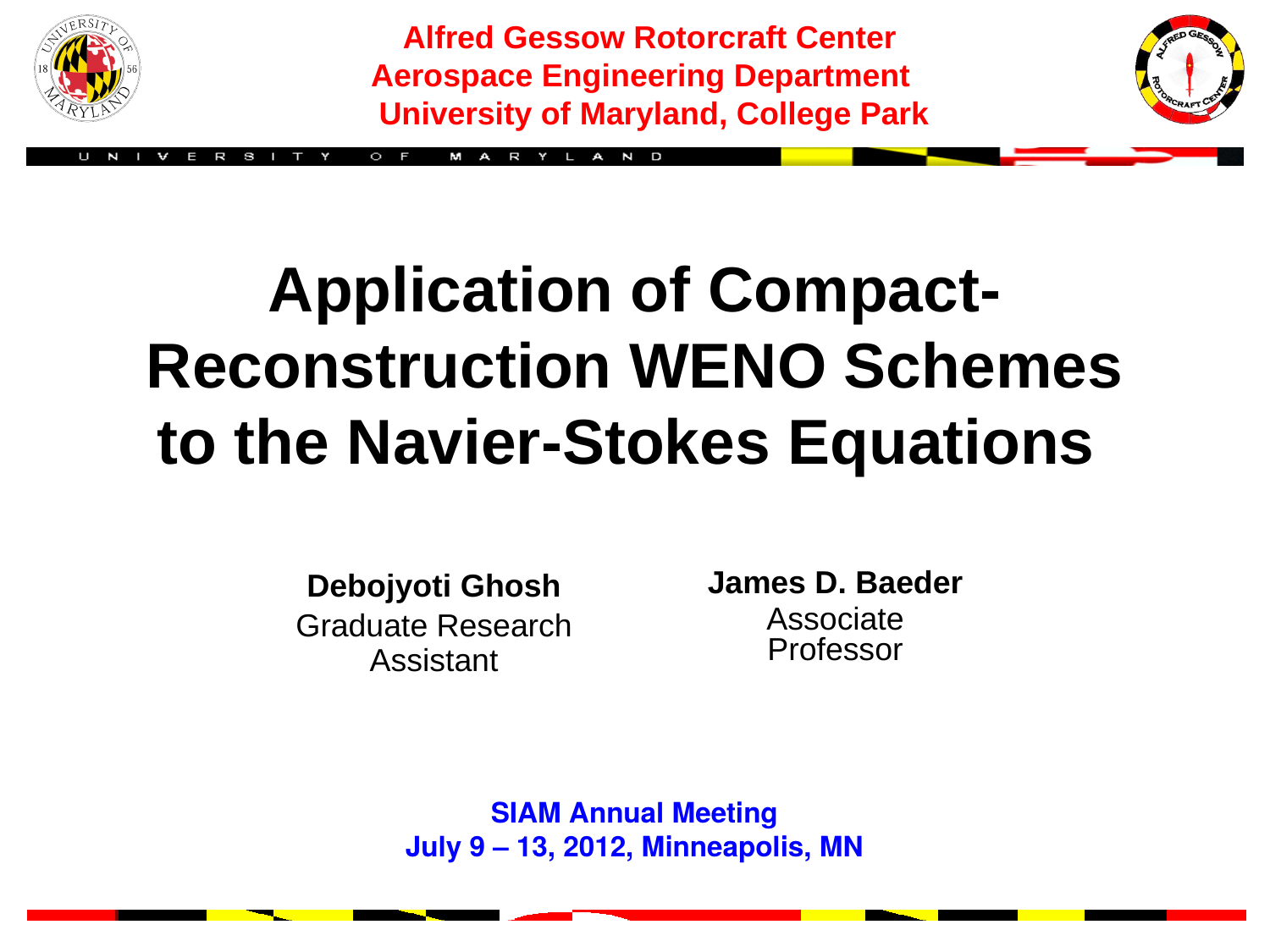

Alfred Gessow Rotorcraft Center
Aerospace Engineering Department
University of Maryland, College Park
# Application of Compact-Reconstruction WENO Schemes to the Navier-Stokes Equations
James D. Baeder
Associate Professor
Debojyoti Ghosh
Graduate Research Assistant
SIAM Annual Meeting
July 9 – 13, 2012, Minneapolis, MN